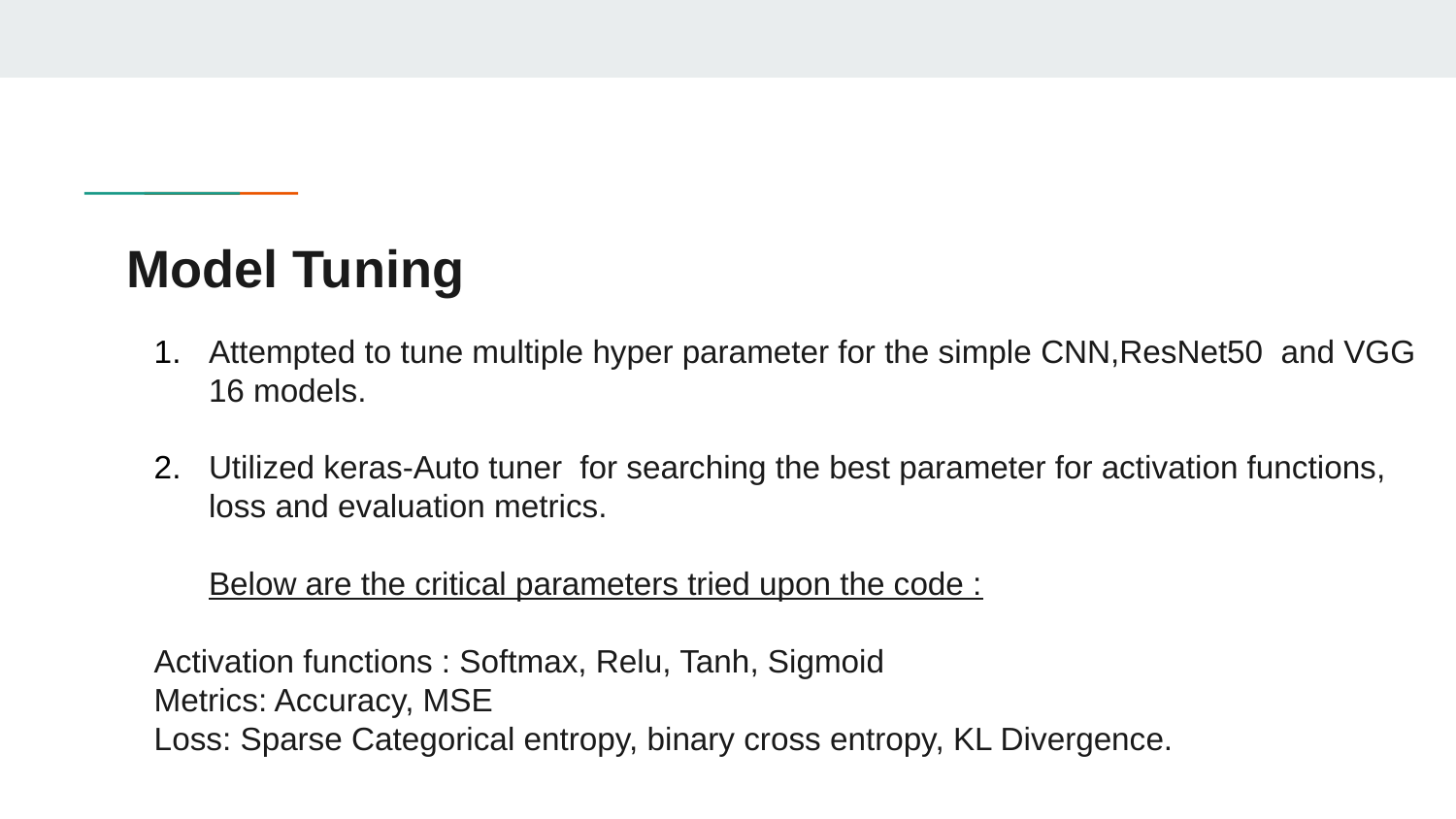

Model Tuning
Attempted to tune multiple hyper parameter for the simple CNN,ResNet50  and VGG 16 models.

Utilized keras-Auto tuner  for searching the best parameter for activation functions, loss and evaluation metrics.
Below are the critical parameters tried upon the code :
Activation functions : Softmax, Relu, Tanh, Sigmoid
Metrics: Accuracy, MSE
Loss: Sparse Categorical entropy, binary cross entropy, KL Divergence.